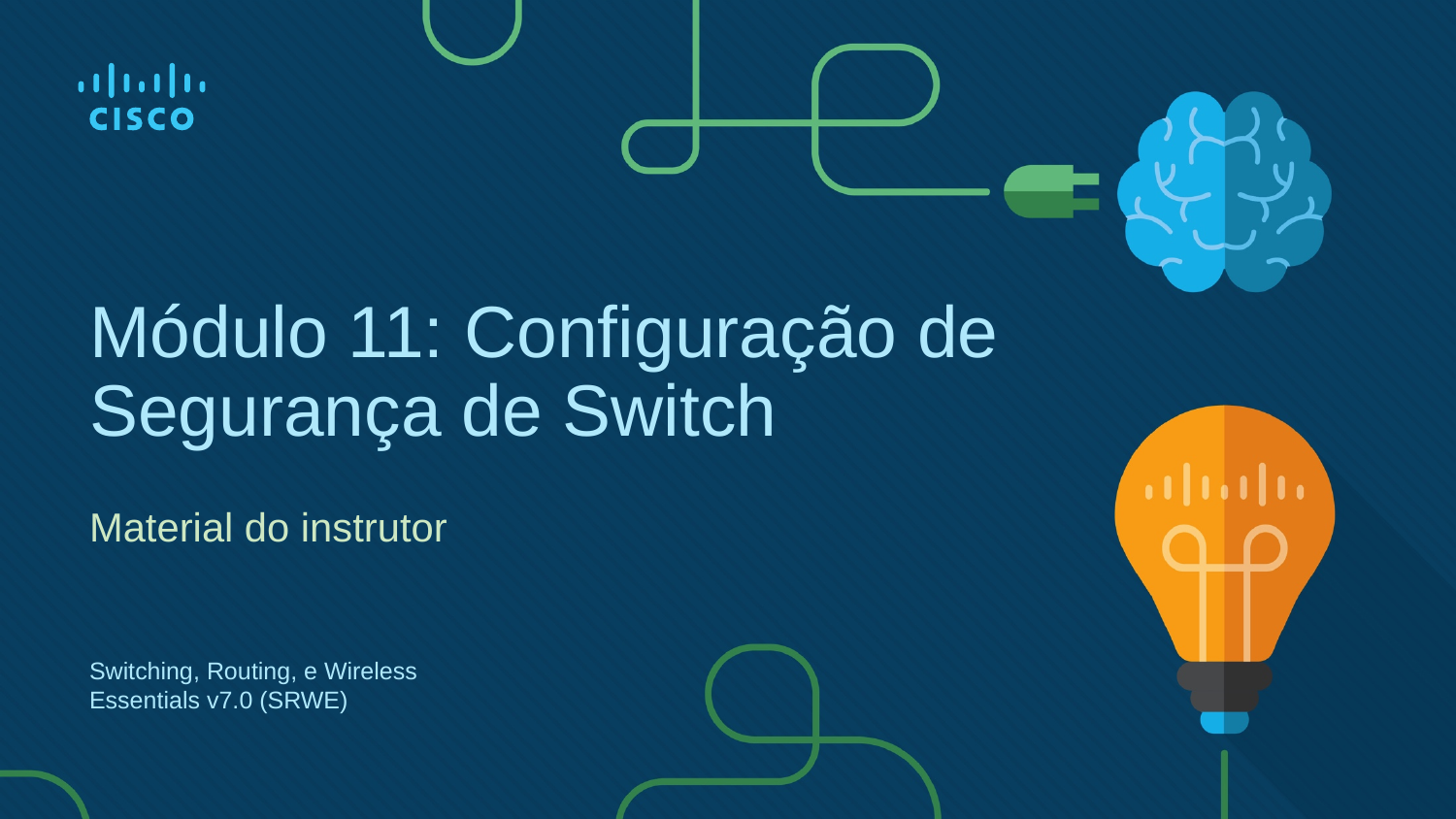

# Módulo 11: Configuração de Segurança de Switch
Material do instrutor
Switching, Routing, e Wireless Essentials v7.0 (SRWE)